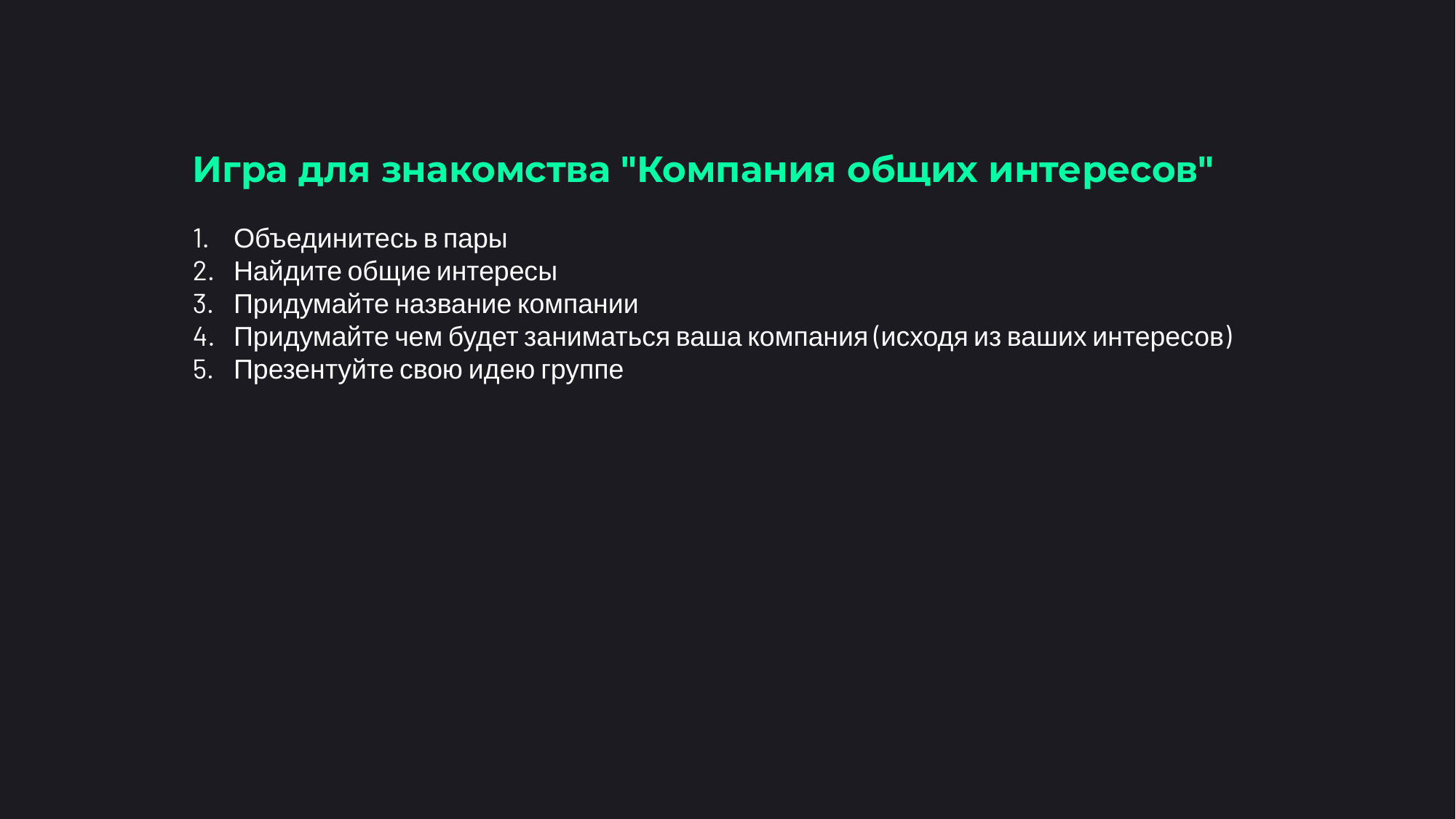

Фон:
#1c1b22
Выделение:
#08fba5
Основа:
#ffffff
Доп:
#cfcfd1
Игра для знакомства "Компания общих интересов"
Объединитесь в пары
Найдите общие интересы
Придумайте название компании
Придумайте чем будет заниматься ваша компания (исходя из ваших интересов)
Презентуйте свою идею группе